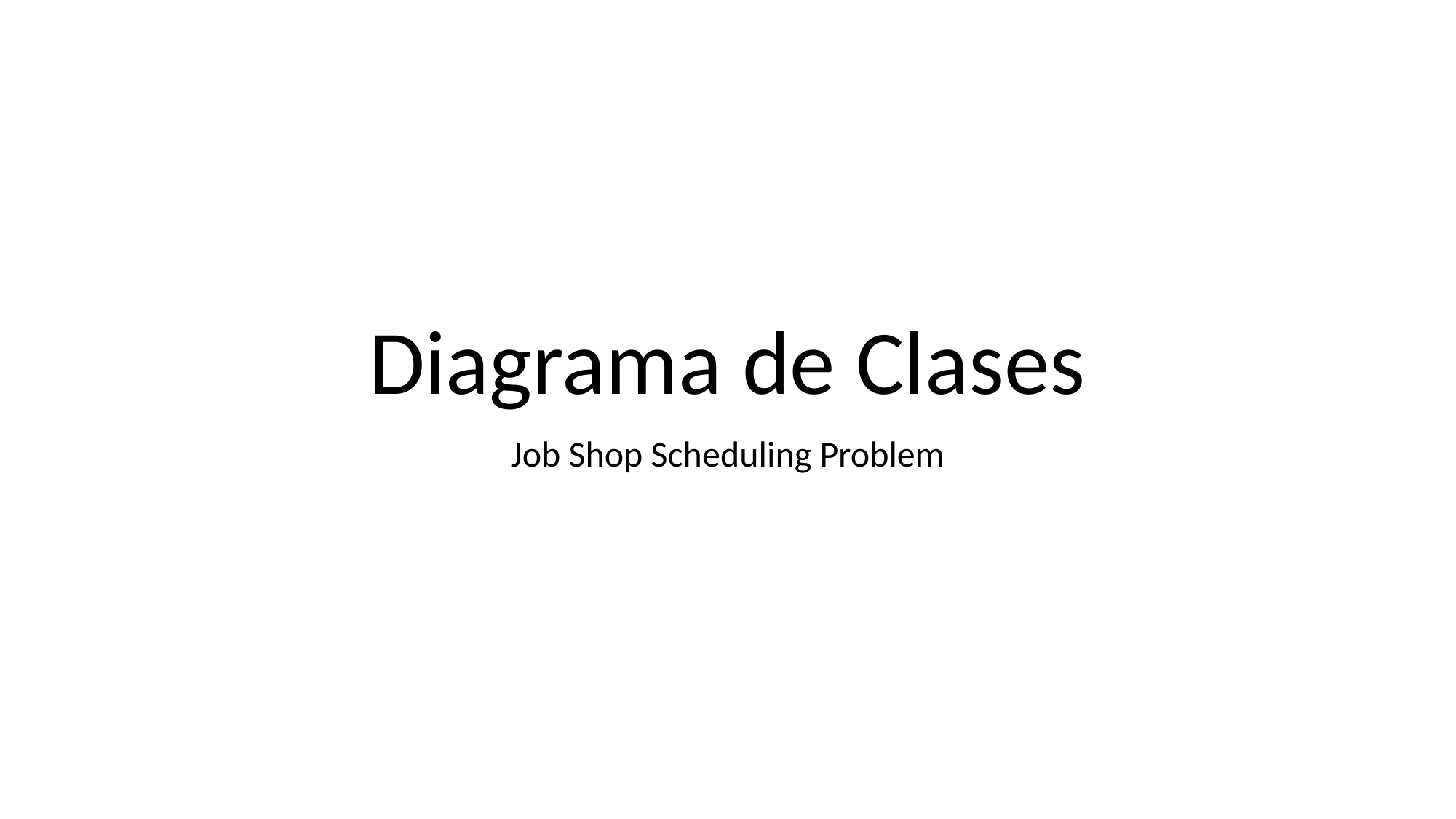

# Diagrama de Clases
Job Shop Scheduling Problem